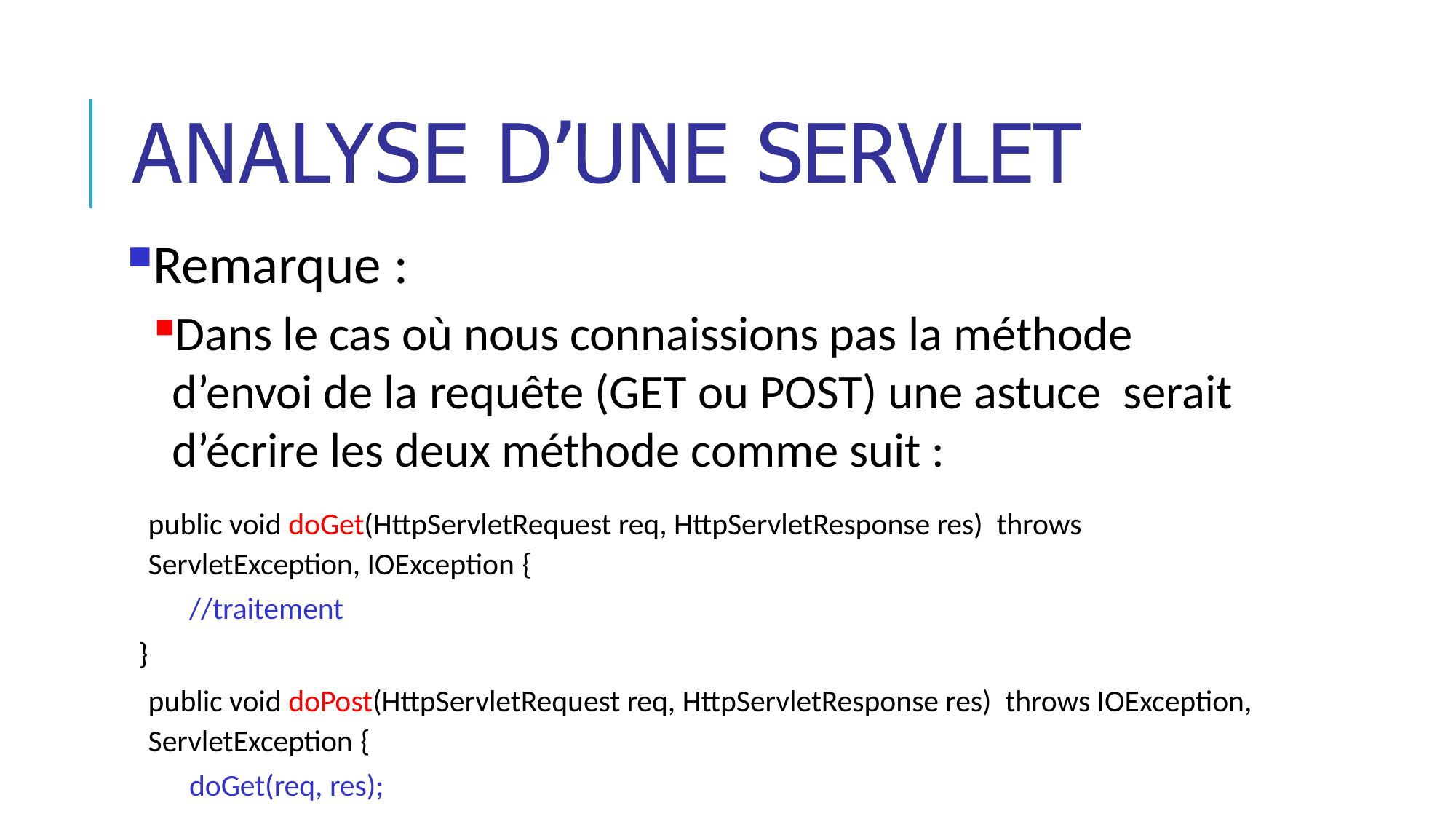

# Analyse d’une servlet
Remarque :
Dans le cas où nous connaissions pas la méthode  d’envoi de la requête (GET ou POST) une astuce  serait d’écrire les deux méthode comme suit :
public void doGet(HttpServletRequest req, HttpServletResponse res)  throws ServletException, IOException {
//traitement
}
public void doPost(HttpServletRequest req, HttpServletResponse res)  throws IOException, ServletException {
doGet(req, res);